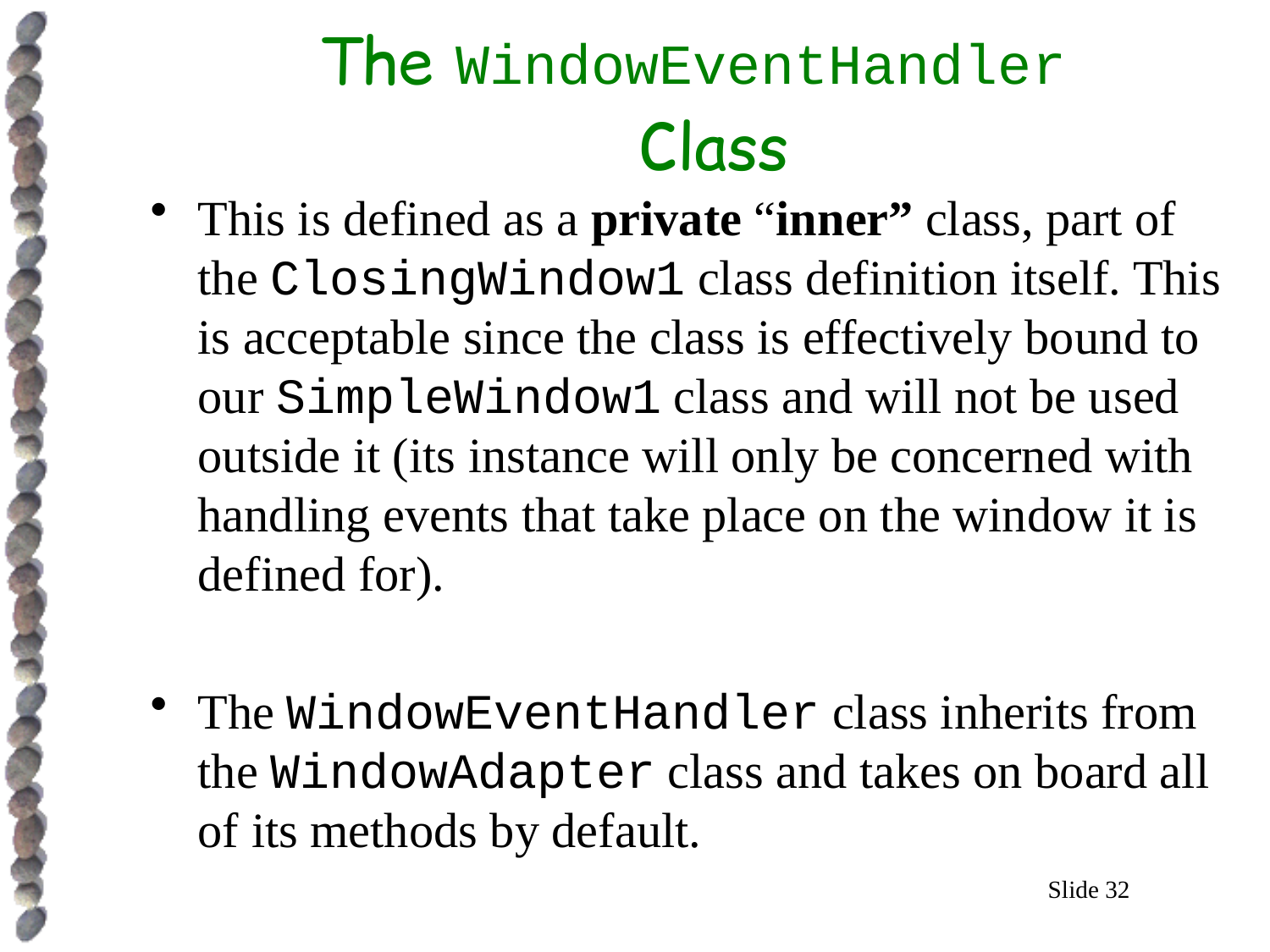

# The WindowEventHandler Class
This is defined as a private “inner” class, part of the ClosingWindow1 class definition itself. This is acceptable since the class is effectively bound to our SimpleWindow1 class and will not be used outside it (its instance will only be concerned with handling events that take place on the window it is defined for).

The WindowEventHandler class inherits from the WindowAdapter class and takes on board all of its methods by default.
Slide 32